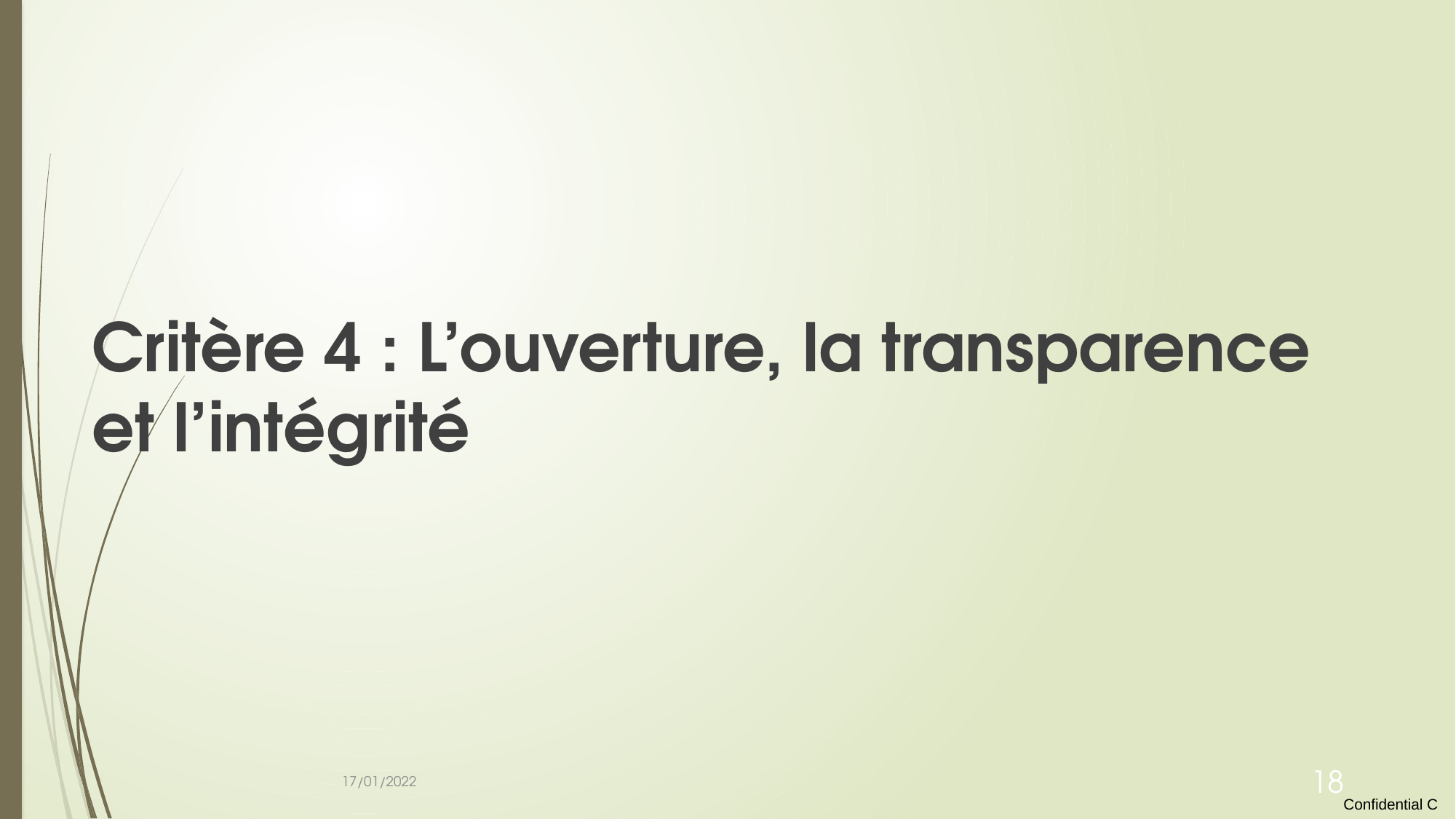

Critère 4 : L’ouverture, la transparence et l’intégrité
17/01/2022

18